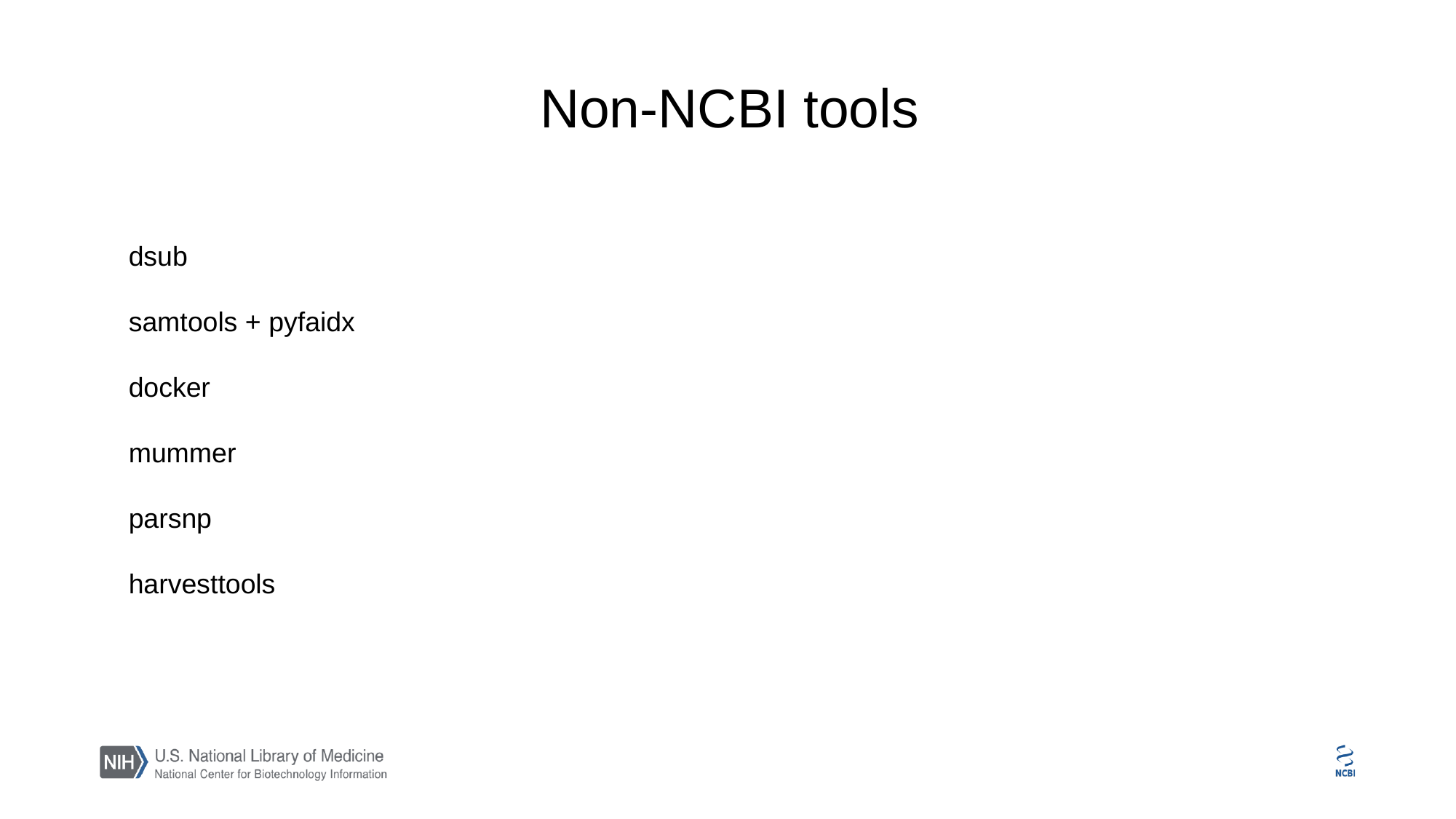

# Non-NCBI tools
dsub

samtools + pyfaidx

docker

mummer

parsnp

harvesttools